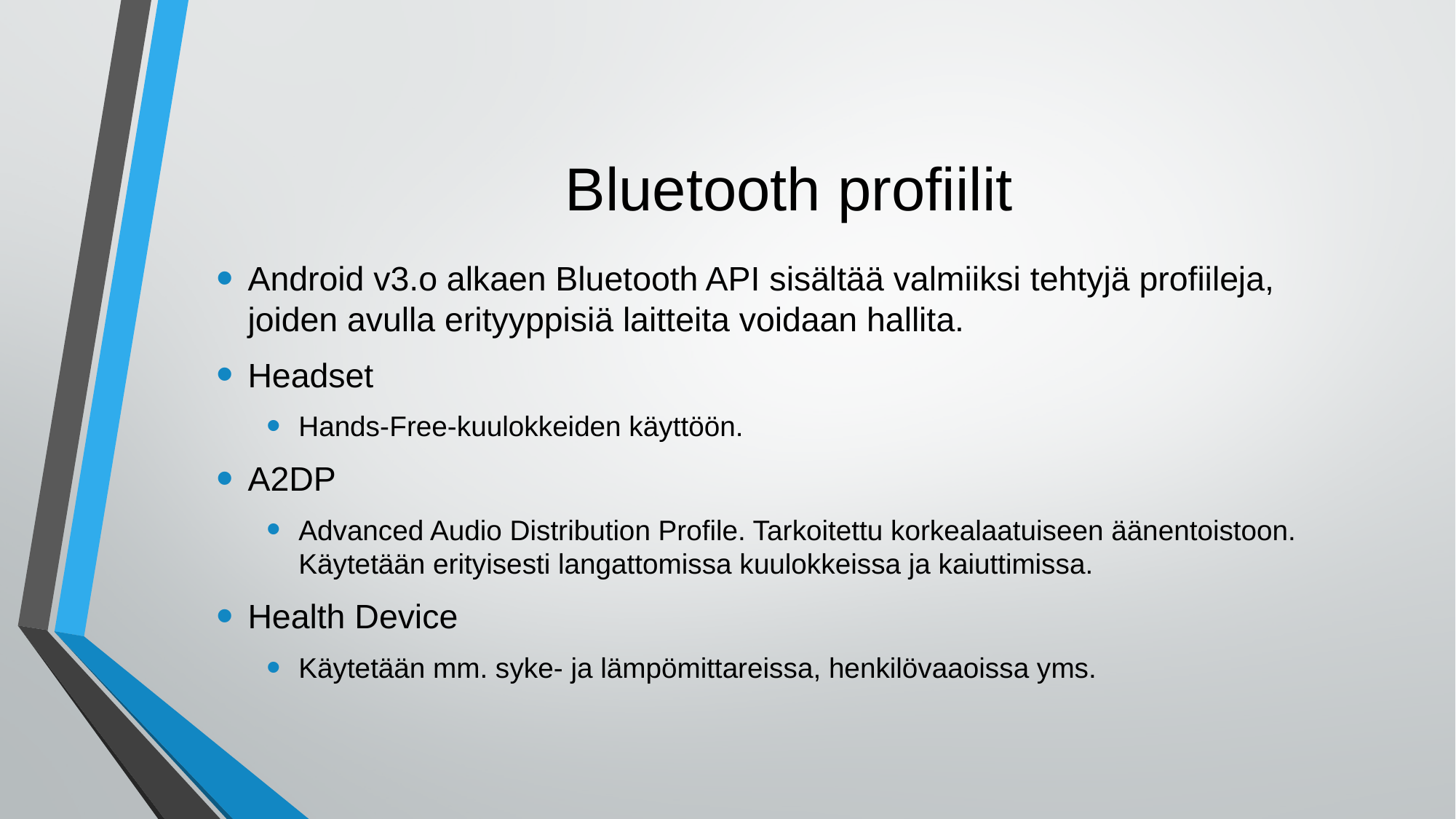

# Bluetooth profiilit
Android v3.o alkaen Bluetooth API sisältää valmiiksi tehtyjä profiileja, joiden avulla erityyppisiä laitteita voidaan hallita.
Headset
Hands-Free-kuulokkeiden käyttöön.
A2DP
Advanced Audio Distribution Profile. Tarkoitettu korkealaatuiseen äänentoistoon. Käytetään erityisesti langattomissa kuulokkeissa ja kaiuttimissa.
Health Device
Käytetään mm. syke- ja lämpömittareissa, henkilövaaoissa yms.